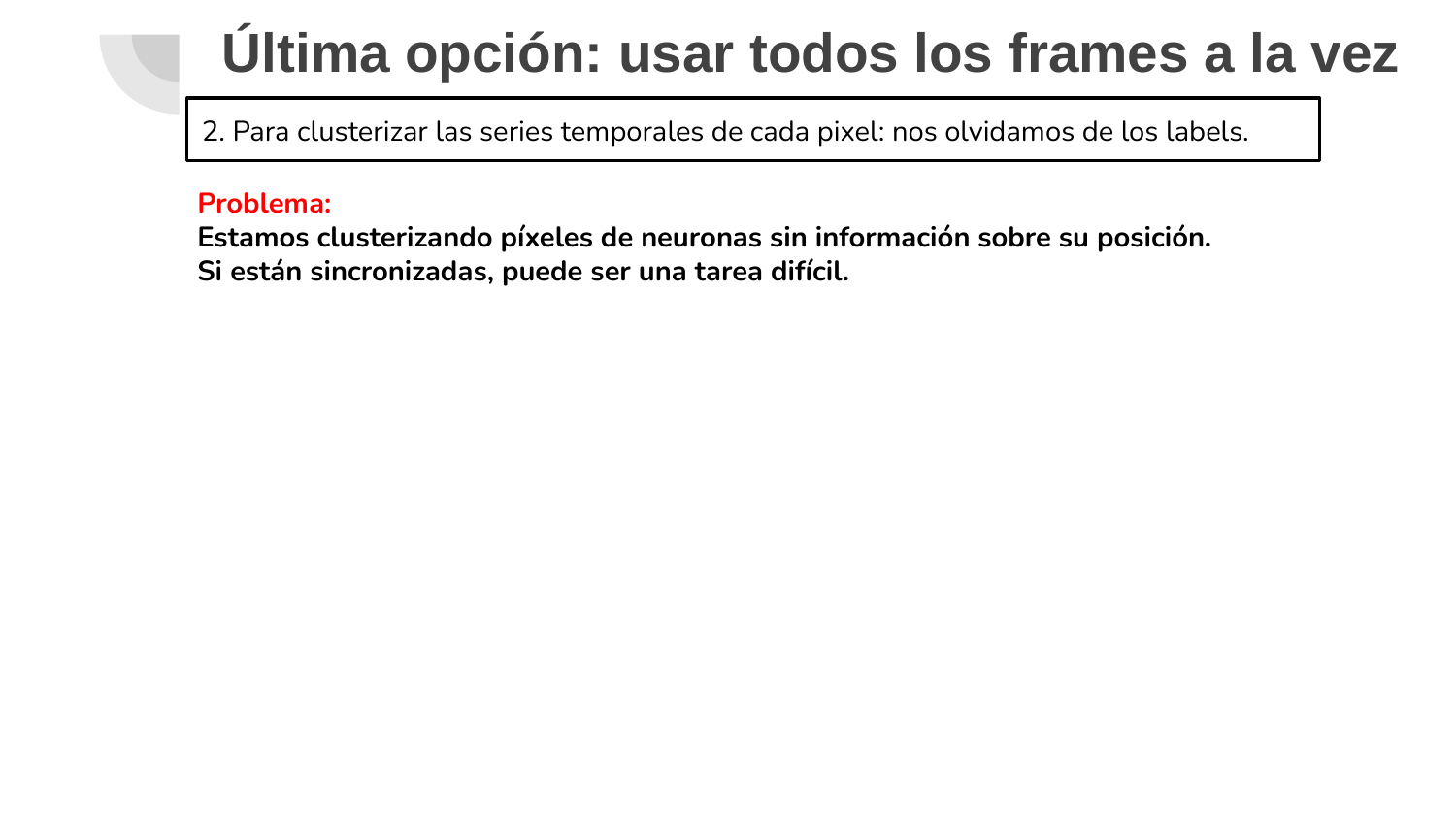

# Última opción: usar todos los frames a la vez
2. Para clusterizar las series temporales de cada pixel: nos olvidamos de los labels.
Problema:
Estamos clusterizando píxeles de neuronas sin información sobre su posición.
Si están sincronizadas, puede ser una tarea difícil.